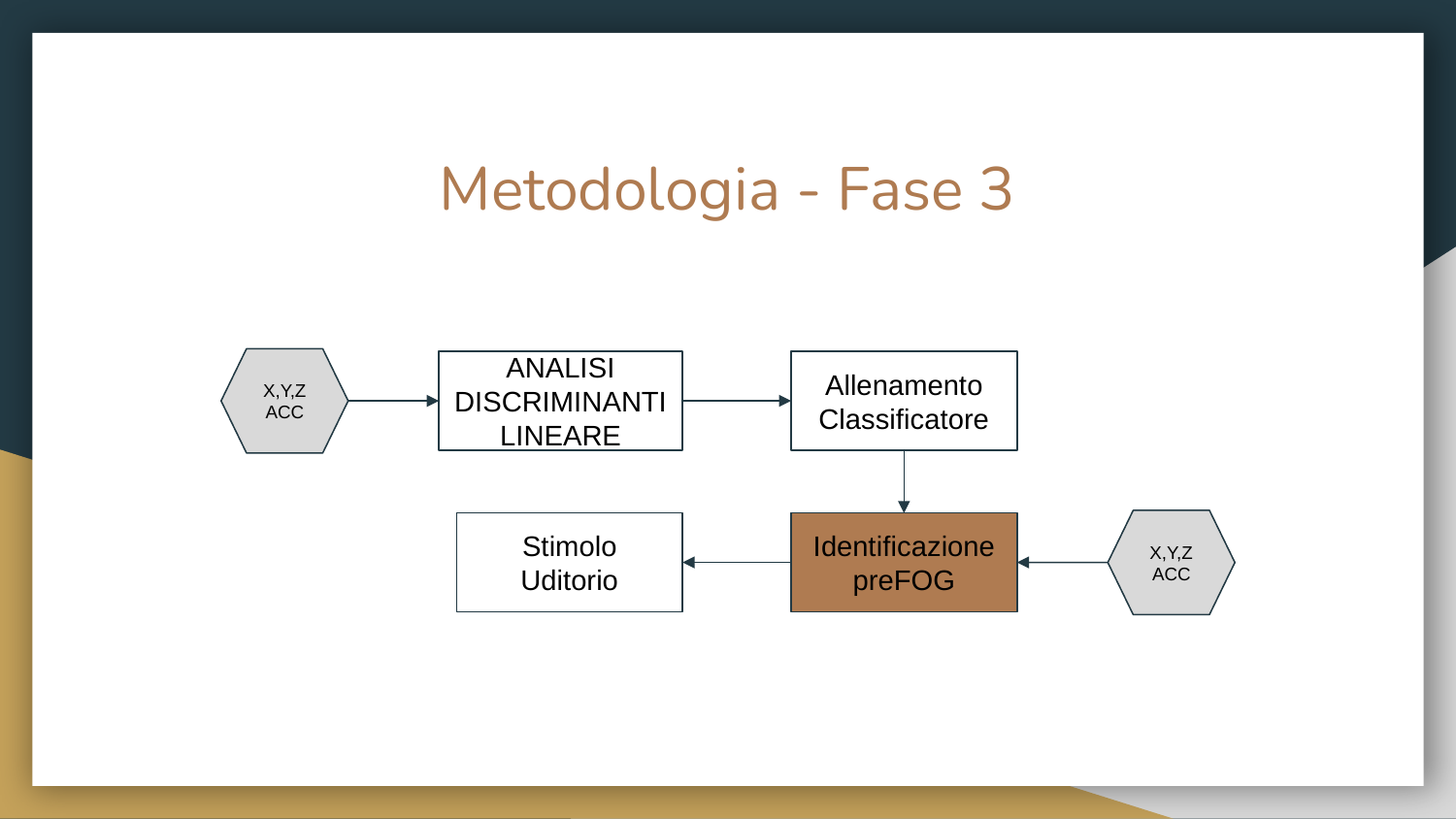

# Metodologia - Fase 3

X,Y,Z
ACC
Allenamento Classificatore
ANALISI DISCRIMINANTI LINEARE
X,Y,Z
ACC
Stimolo Uditorio
Identificazione preFOG